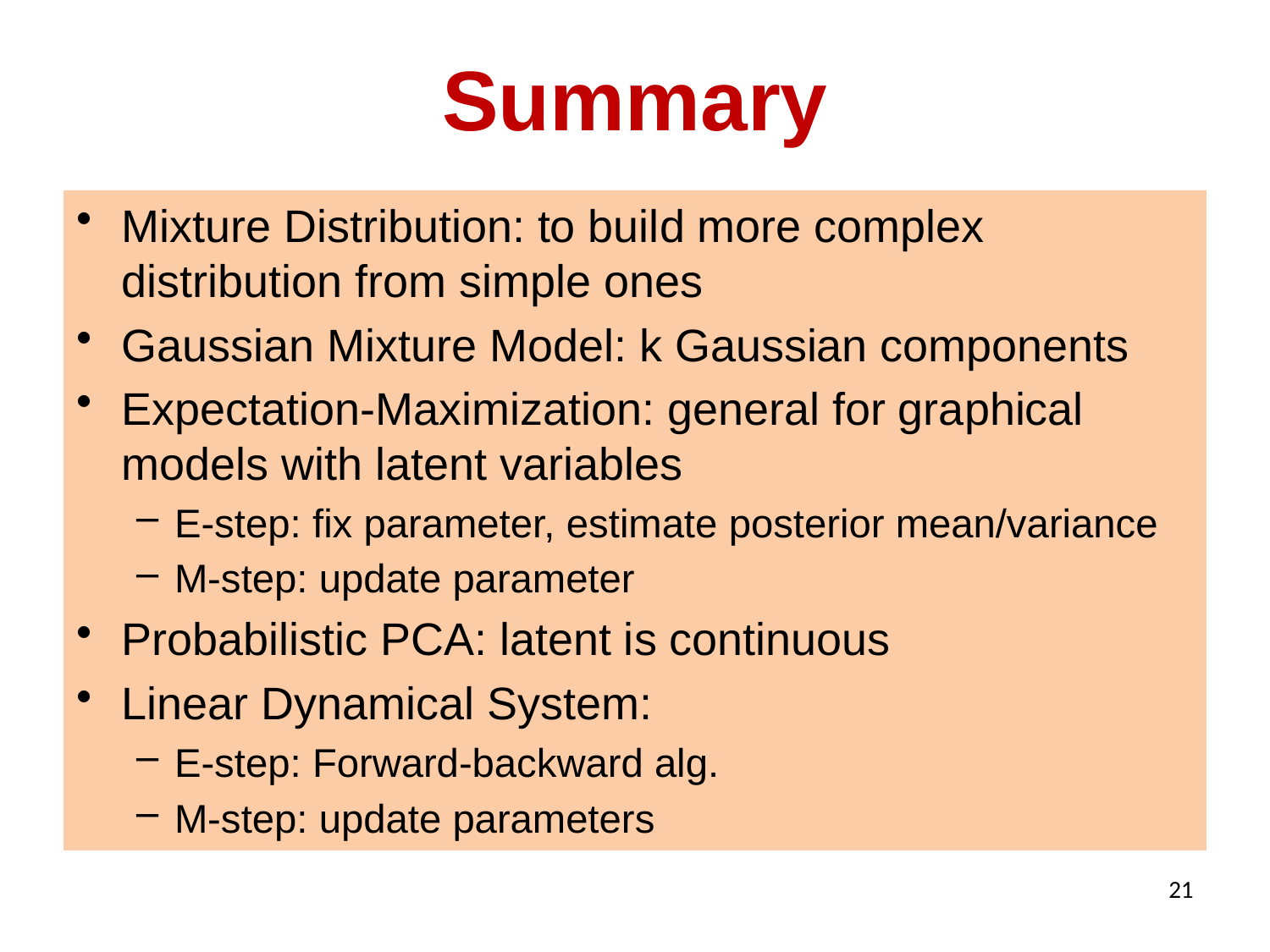

# Summary
Mixture Distribution: to build more complex distribution from simple ones
Gaussian Mixture Model: k Gaussian components
Expectation-Maximization: general for graphical models with latent variables
E-step: fix parameter, estimate posterior mean/variance
M-step: update parameter
Probabilistic PCA: latent is continuous
Linear Dynamical System:
E-step: Forward-backward alg.
M-step: update parameters

21